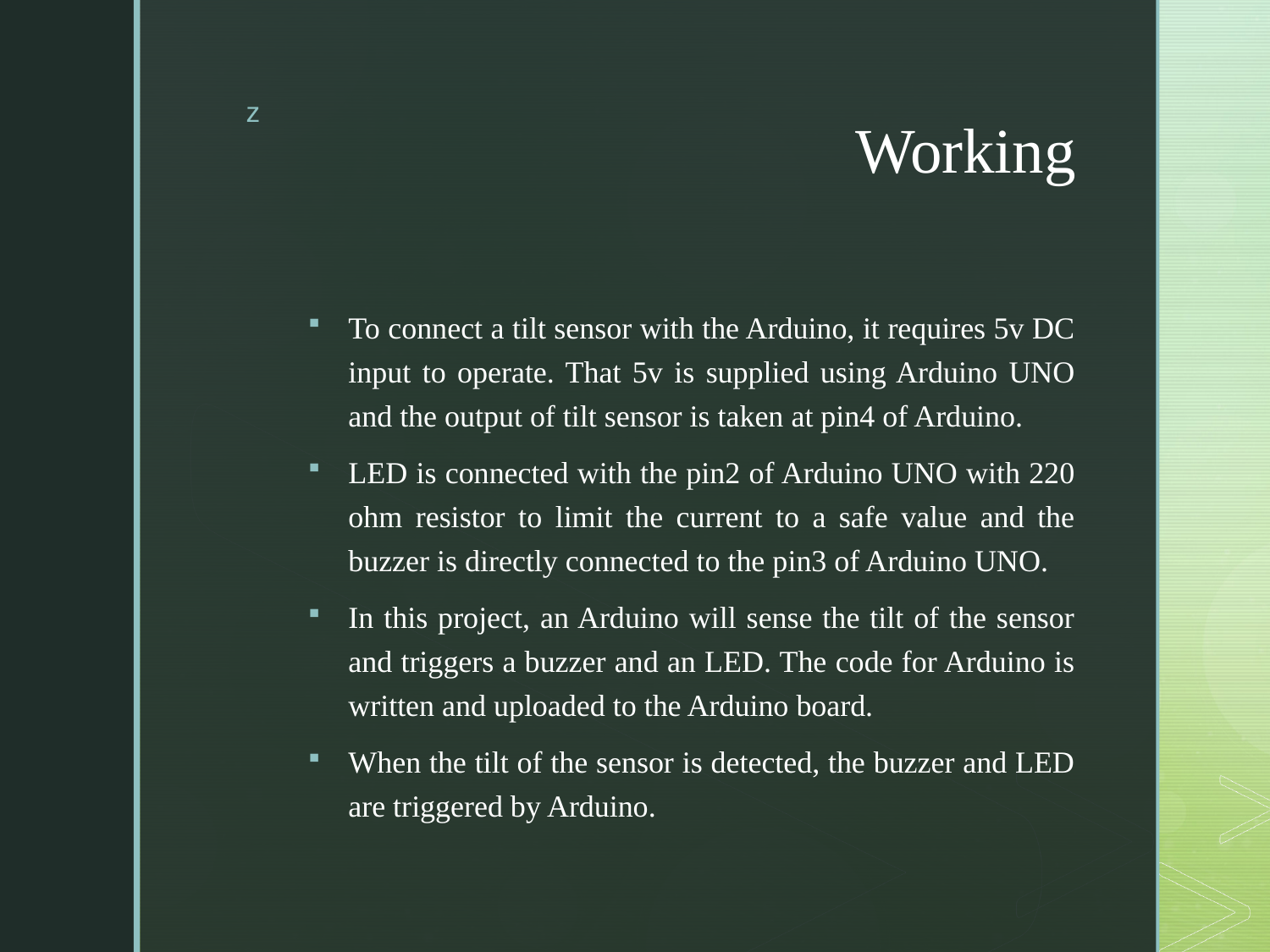

# Working
To connect a tilt sensor with the Arduino, it requires 5v DC input to operate. That 5v is supplied using Arduino UNO and the output of tilt sensor is taken at pin4 of Arduino.
LED is connected with the pin2 of Arduino UNO with 220 ohm resistor to limit the current to a safe value and the buzzer is directly connected to the pin3 of Arduino UNO.
In this project, an Arduino will sense the tilt of the sensor and triggers a buzzer and an LED. The code for Arduino is written and uploaded to the Arduino board.
When the tilt of the sensor is detected, the buzzer and LED are triggered by Arduino.